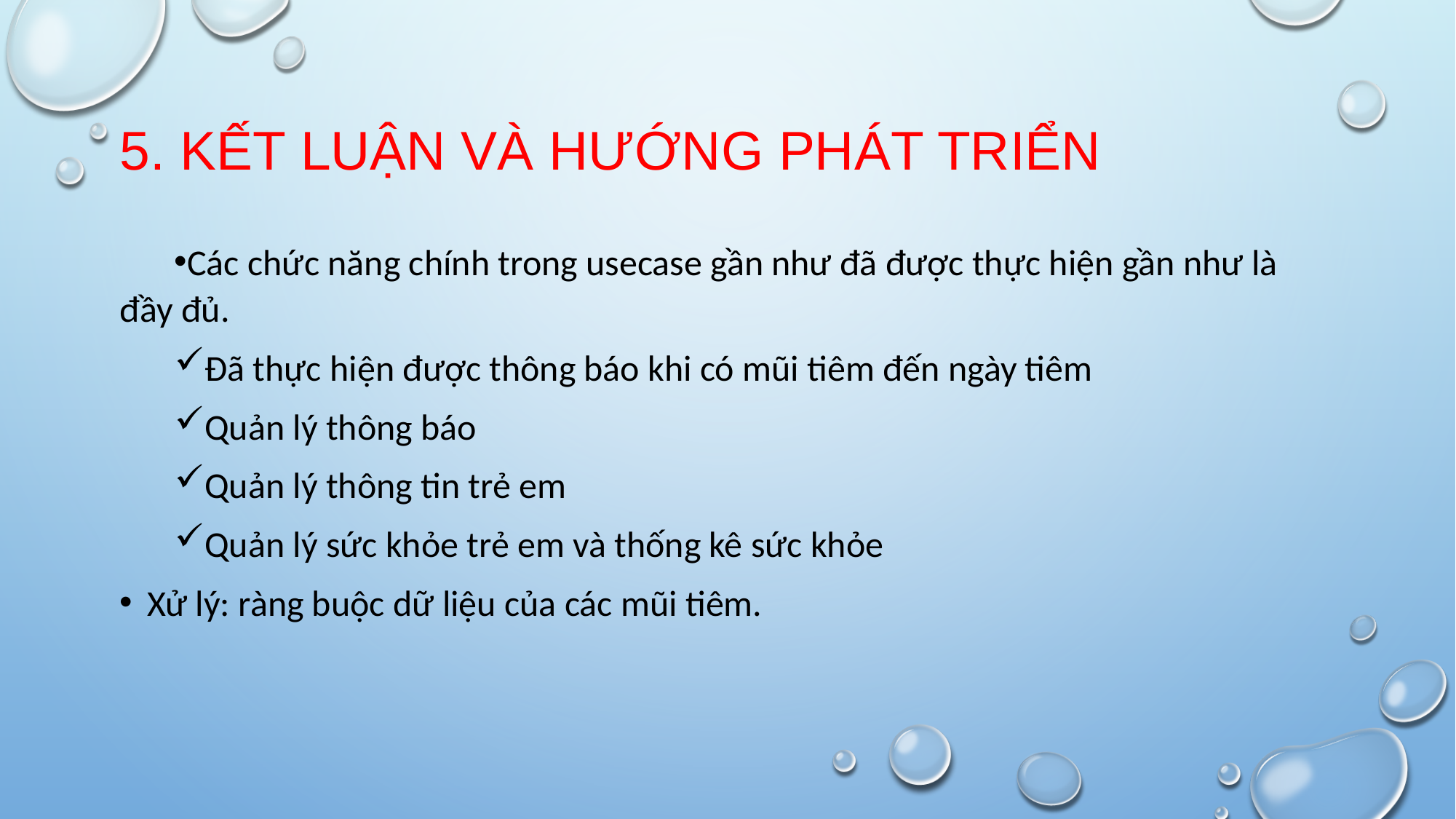

# 5. kết luận và hướng phát triển
Các chức năng chính trong usecase gần như đã được thực hiện gần như là đầy đủ.
Đã thực hiện được thông báo khi có mũi tiêm đến ngày tiêm
Quản lý thông báo
Quản lý thông tin trẻ em
Quản lý sức khỏe trẻ em và thống kê sức khỏe
Xử lý: ràng buộc dữ liệu của các mũi tiêm.